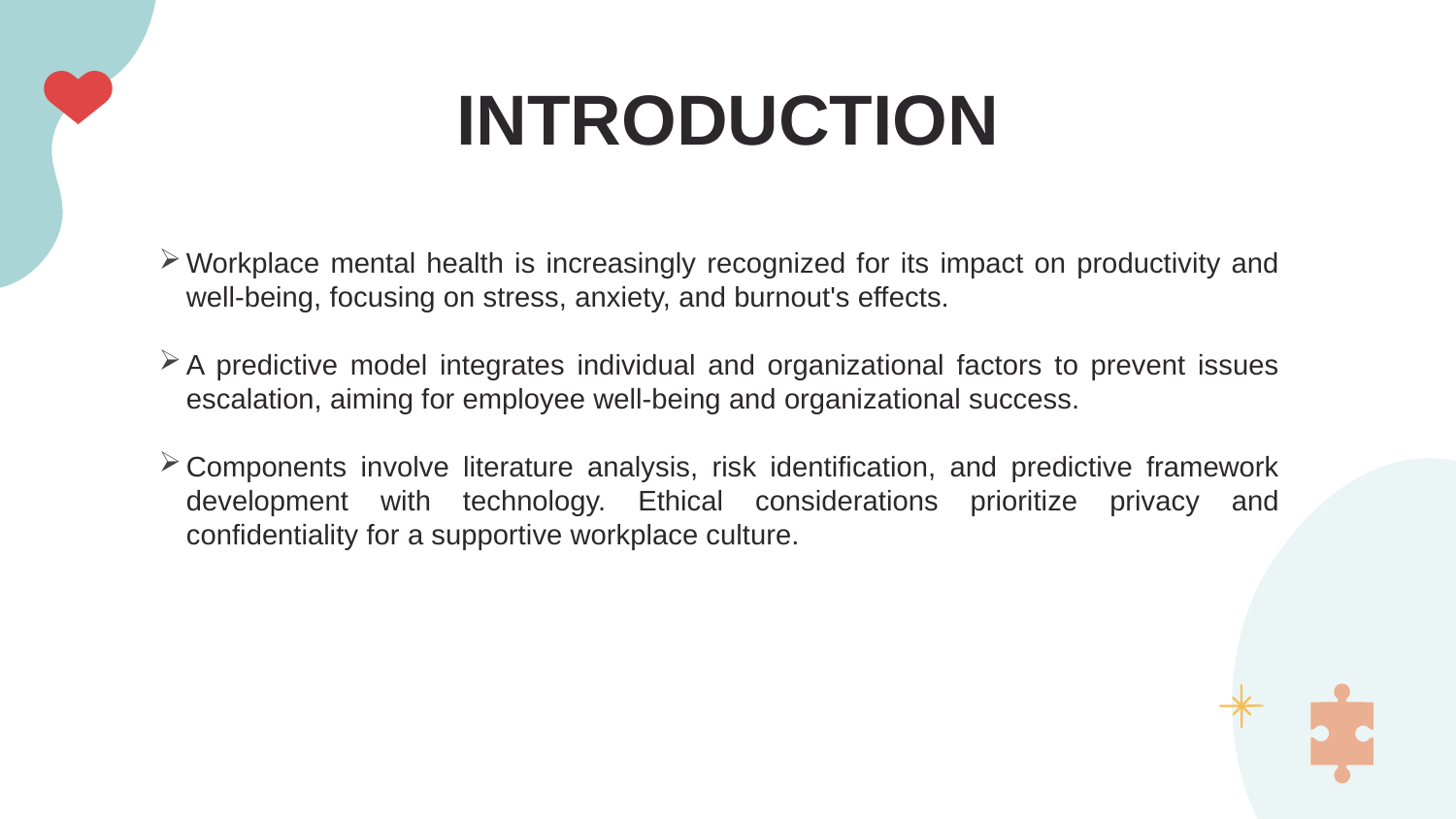

# INTRODUCTION
Workplace mental health is increasingly recognized for its impact on productivity and well-being, focusing on stress, anxiety, and burnout's effects.

A predictive model integrates individual and organizational factors to prevent issues escalation, aiming for employee well-being and organizational success.

Components involve literature analysis, risk identification, and predictive framework development with technology. Ethical considerations prioritize privacy and confidentiality for a supportive workplace culture.